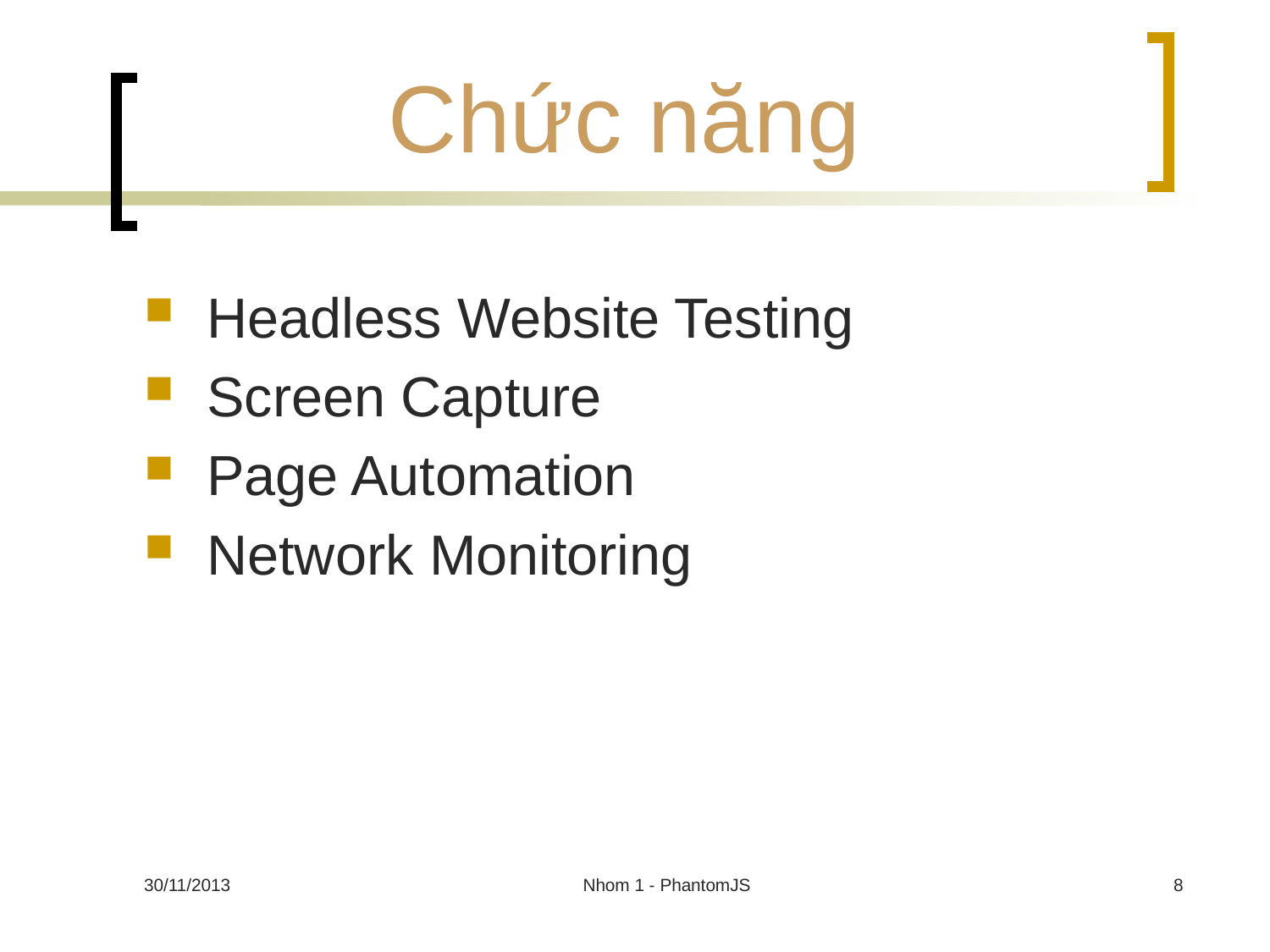

# Chức năng
Headless Website Testing
Screen Capture
Page Automation
Network Monitoring
30/11/2013
Nhom 1 - PhantomJS
8